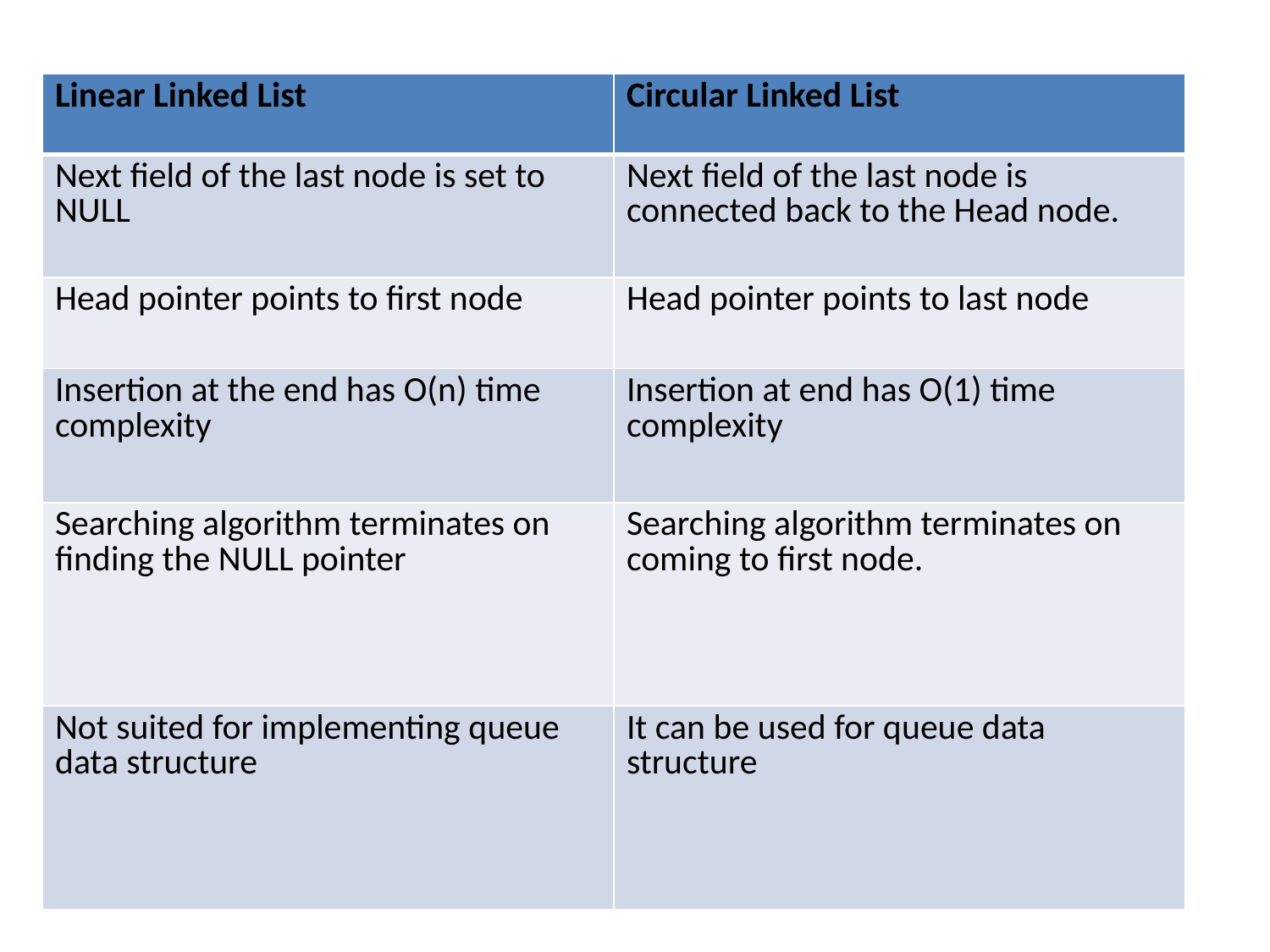

| Linear Linked List | Circular Linked List |
| --- | --- |
| Next field of the last node is set to NULL | Next field of the last node is connected back to the Head node. |
| Head pointer points to first node | Head pointer points to last node |
| Insertion at the end has O(n) time complexity | Insertion at end has O(1) time complexity |
| Searching algorithm terminates on finding the NULL pointer | Searching algorithm terminates on coming to first node. |
| Not suited for implementing queue data structure | It can be used for queue data structure |